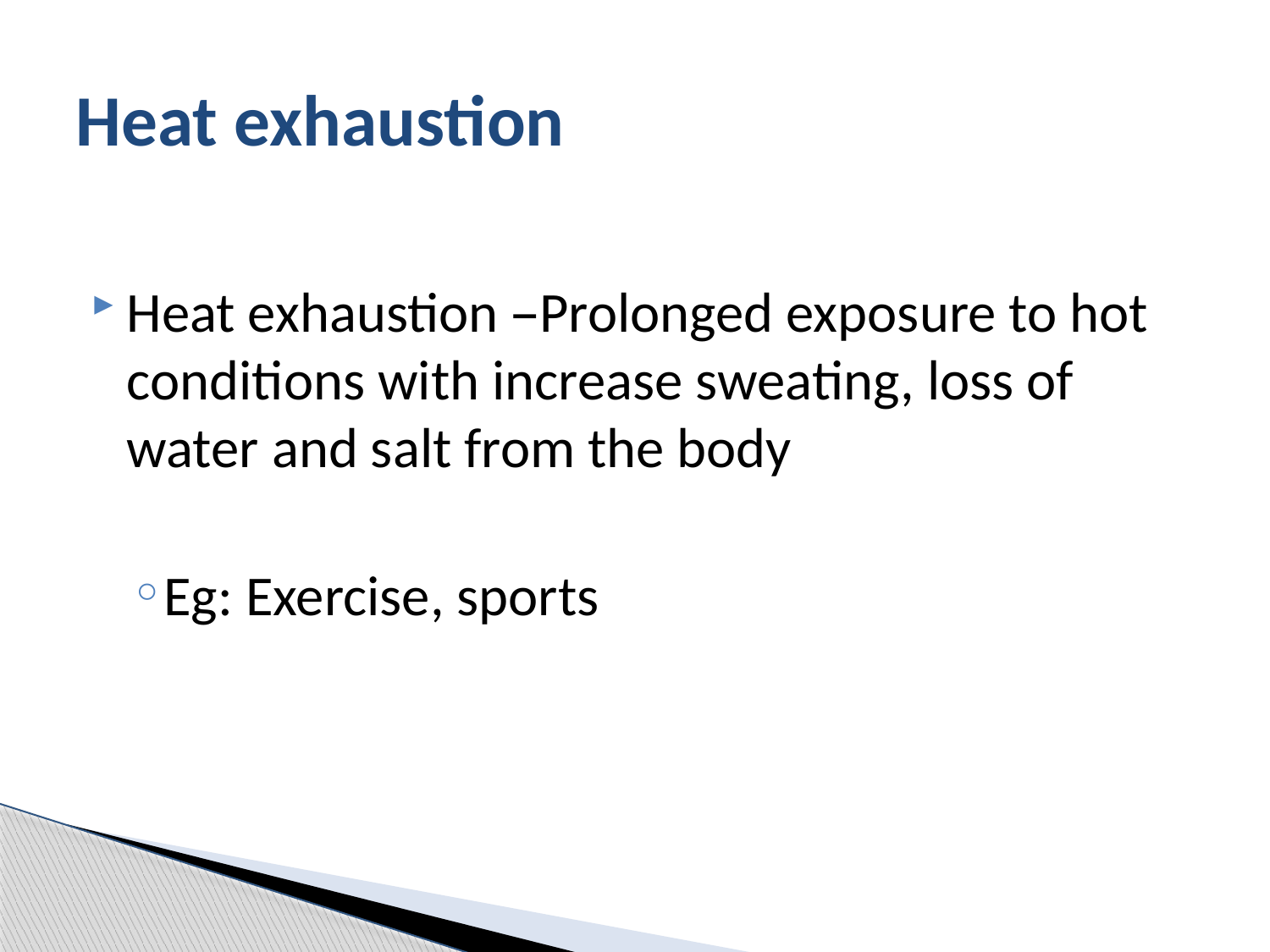

# Heat exhaustion

Heat exhaustion –Prolonged exposure to hot conditions with increase sweating, loss of water and salt from the body

Eg: Exercise, sports